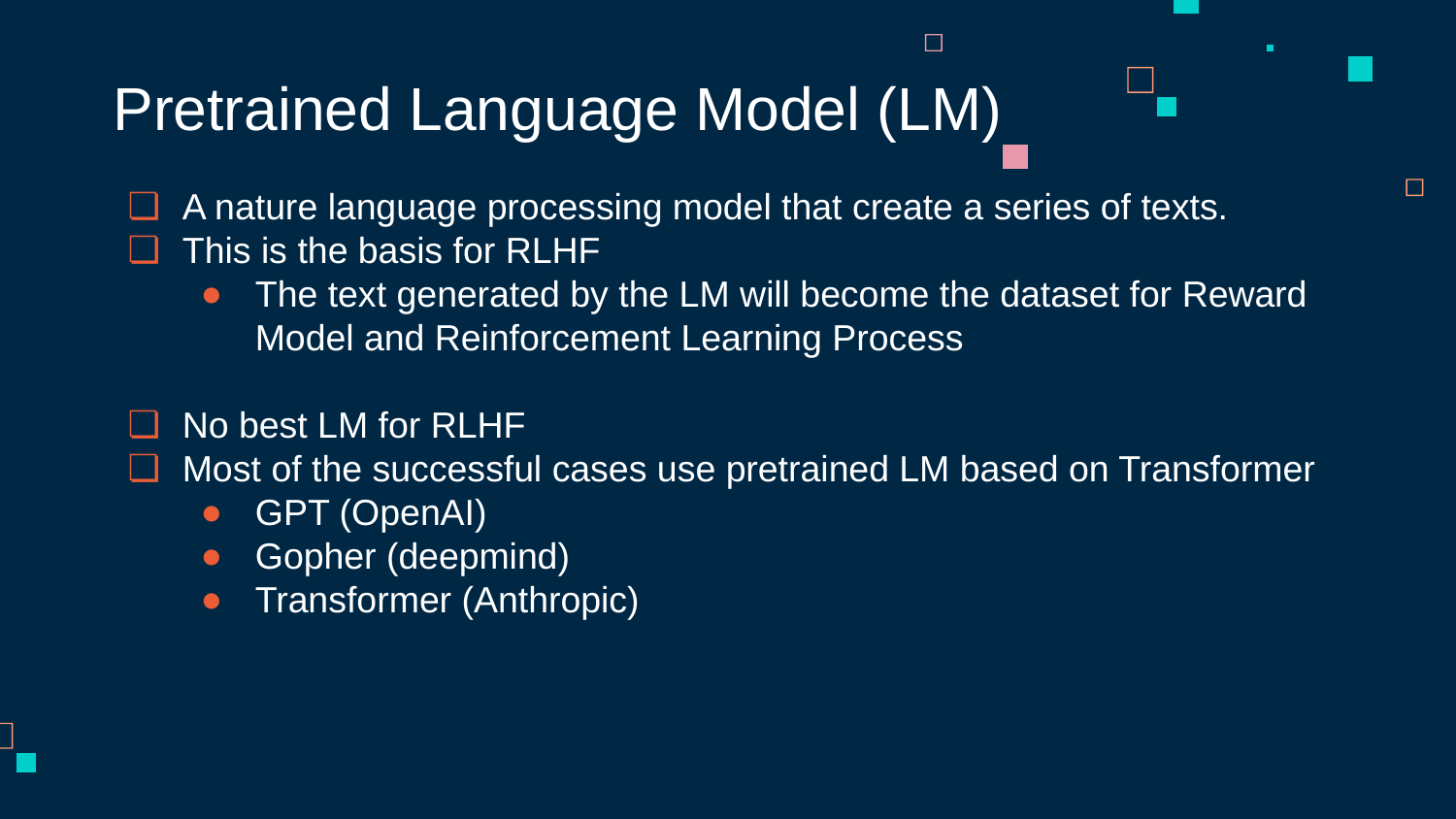

# Pretrained Language Model (LM)
A nature language processing model that create a series of texts.
This is the basis for RLHF
The text generated by the LM will become the dataset for Reward Model and Reinforcement Learning Process

No best LM for RLHF
Most of the successful cases use pretrained LM based on Transformer
GPT (OpenAI)
Gopher (deepmind)
Transformer (Anthropic)